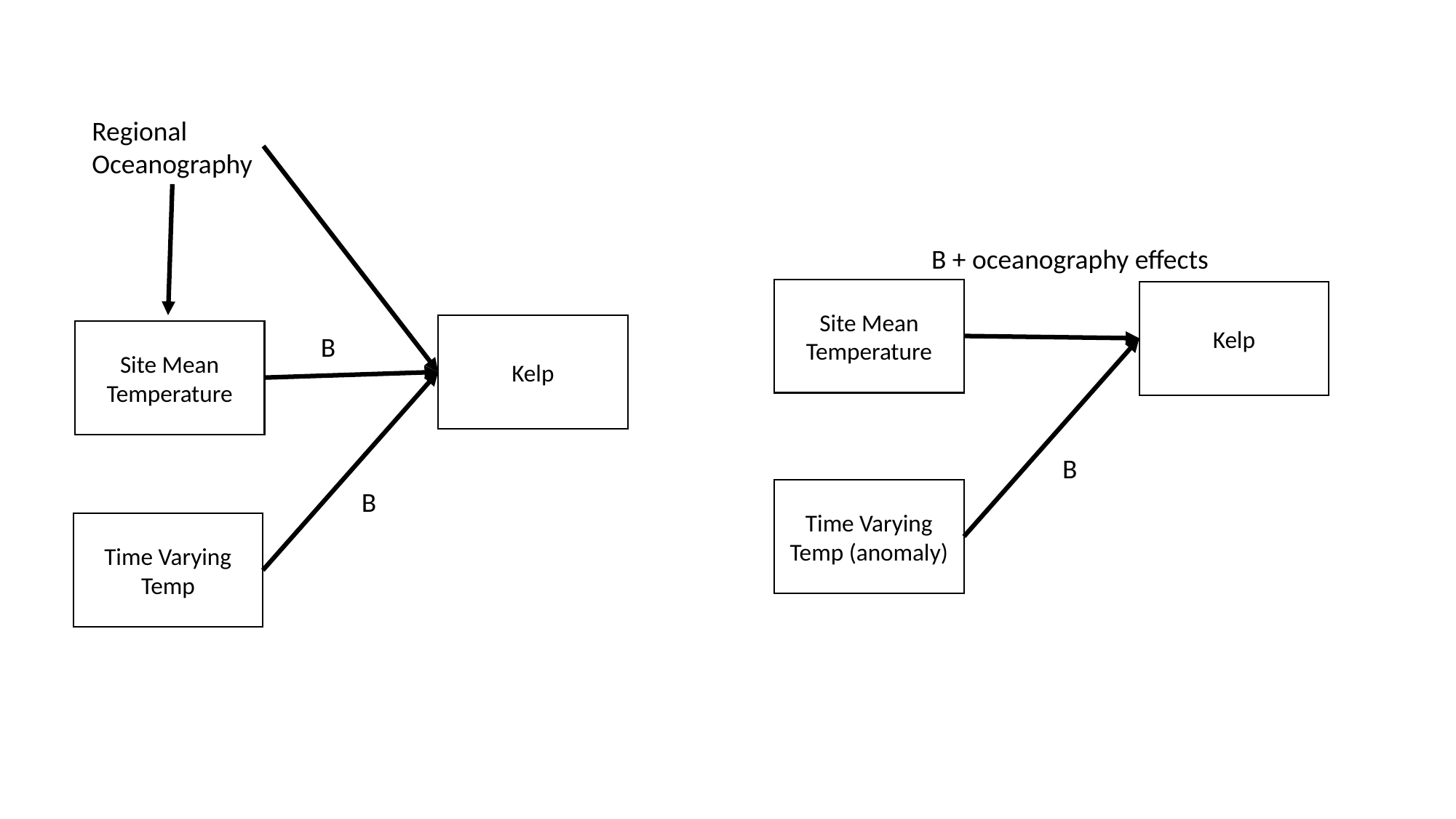

Regional
Oceanography
B + oceanography effects
Site Mean Temperature
Kelp
Kelp
Site Mean Temperature
B
B
B
Time Varying Temp (anomaly)
Time Varying Temp